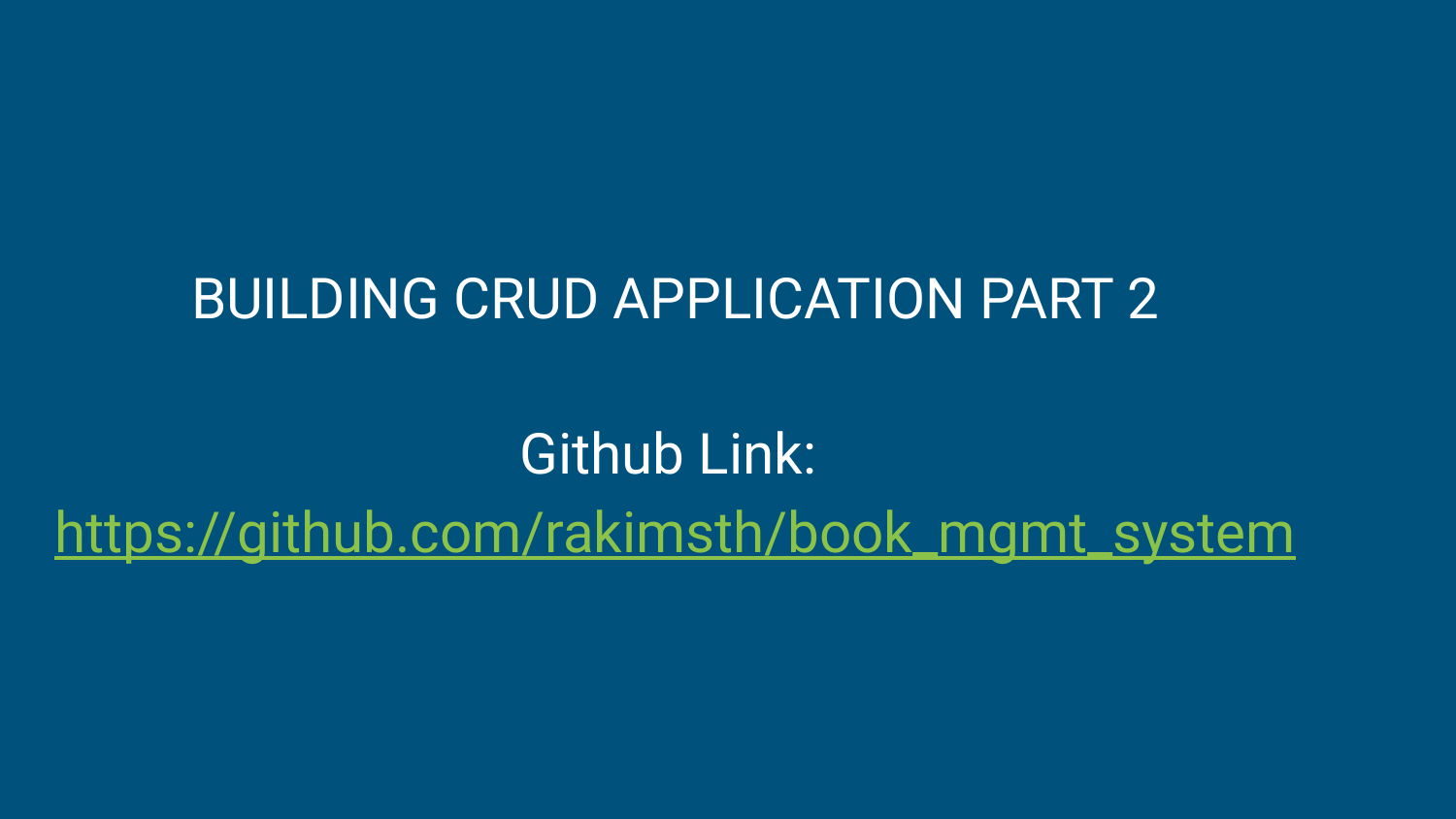

BUILDING CRUD APPLICATION PART 2

Github Link: https://github.com/rakimsth/book_mgmt_system